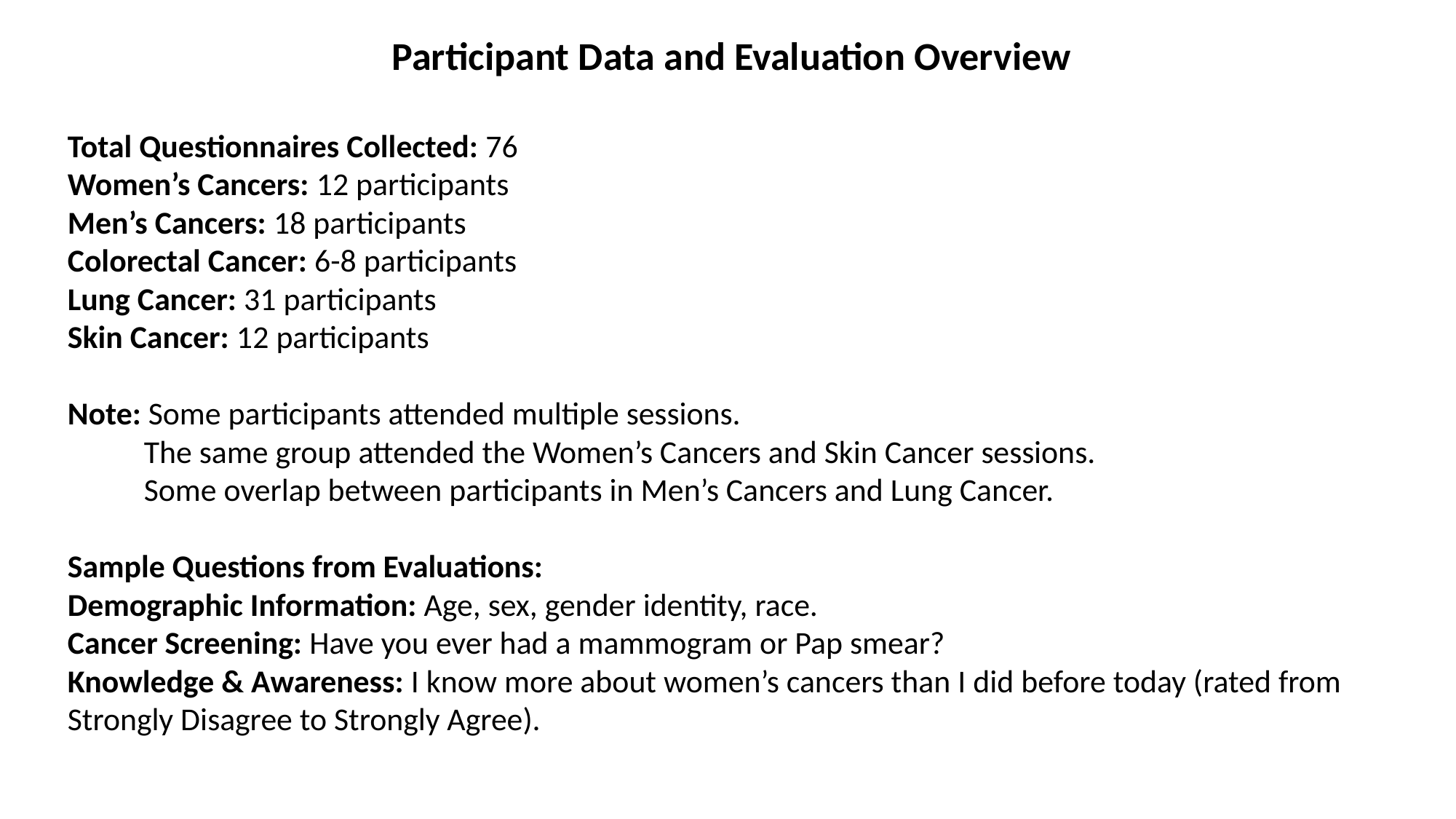

Participant Data and Evaluation Overview

Total Questionnaires Collected: 76
Women’s Cancers: 12 participants
Men’s Cancers: 18 participants
Colorectal Cancer: 6-8 participants
Lung Cancer: 31 participants
Skin Cancer: 12 participants

Note: Some participants attended multiple sessions.
   The same group attended the Women’s Cancers and Skin Cancer sessions.
   Some overlap between participants in Men’s Cancers and Lung Cancer.

Sample Questions from Evaluations:
Demographic Information: Age, sex, gender identity, race.
Cancer Screening: Have you ever had a mammogram or Pap smear?
Knowledge & Awareness: I know more about women’s cancers than I did before today (rated from Strongly Disagree to Strongly Agree).